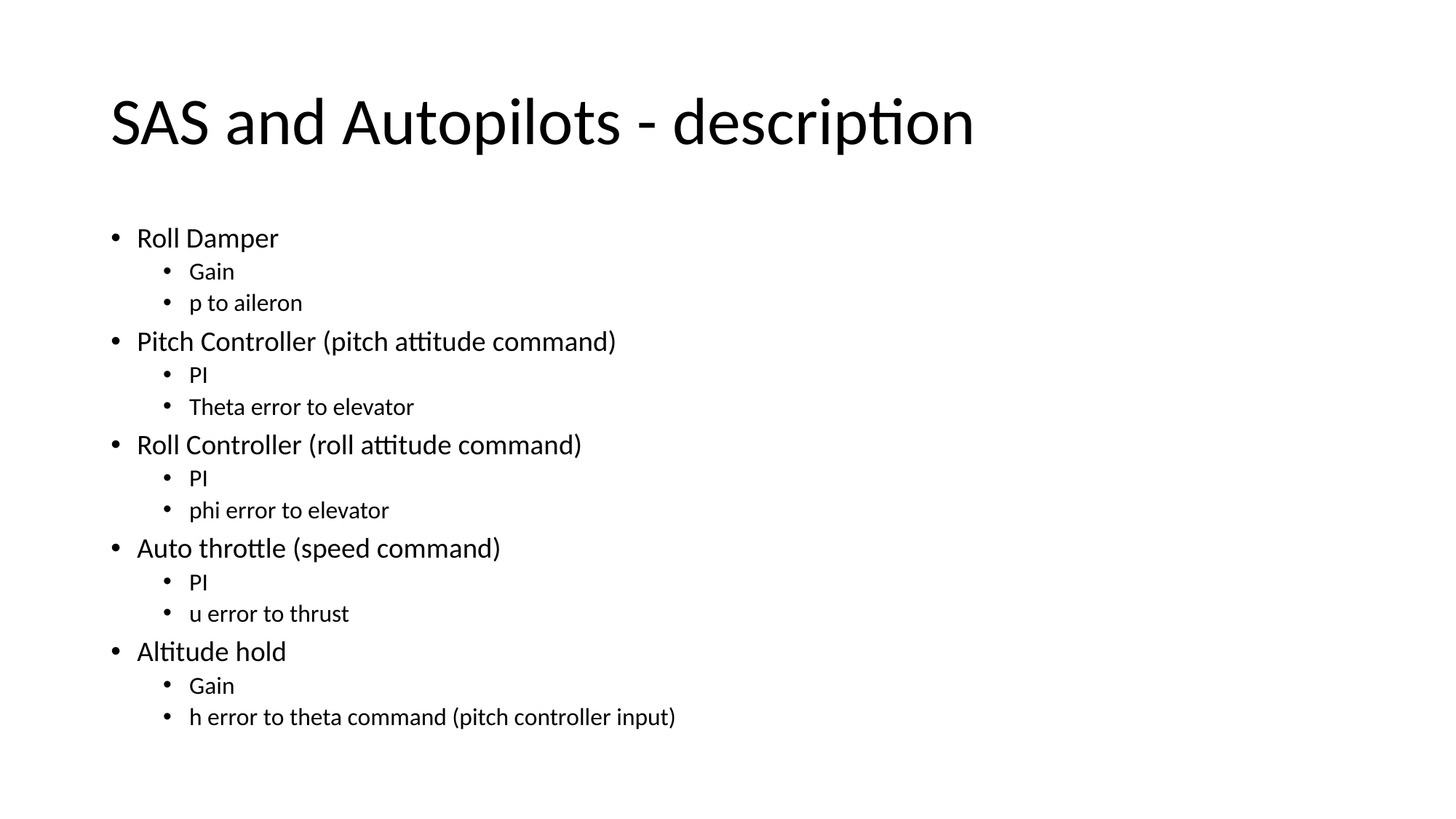

# SAS and Autopilots - description
Roll Damper
Gain
p to aileron
Pitch Controller (pitch attitude command)
PI
Theta error to elevator
Roll Controller (roll attitude command)
PI
phi error to elevator
Auto throttle (speed command)
PI
u error to thrust
Altitude hold
Gain
h error to theta command (pitch controller input)